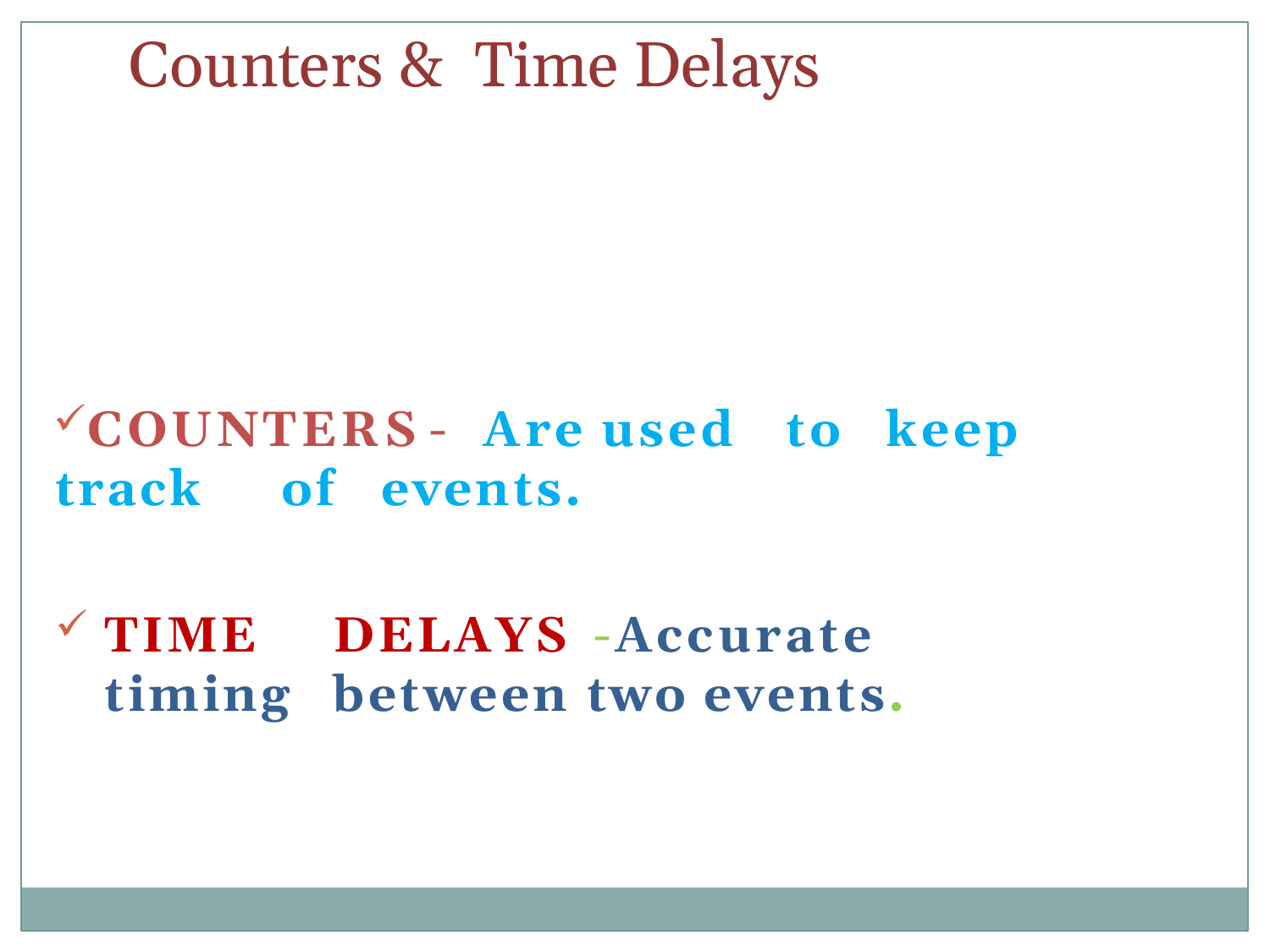

# Counters &  Time Delays
COUNTERS -	  Are	used	to	keep  track	of	events.

TIME	DELAYS	-Accurate  timing	between two events.